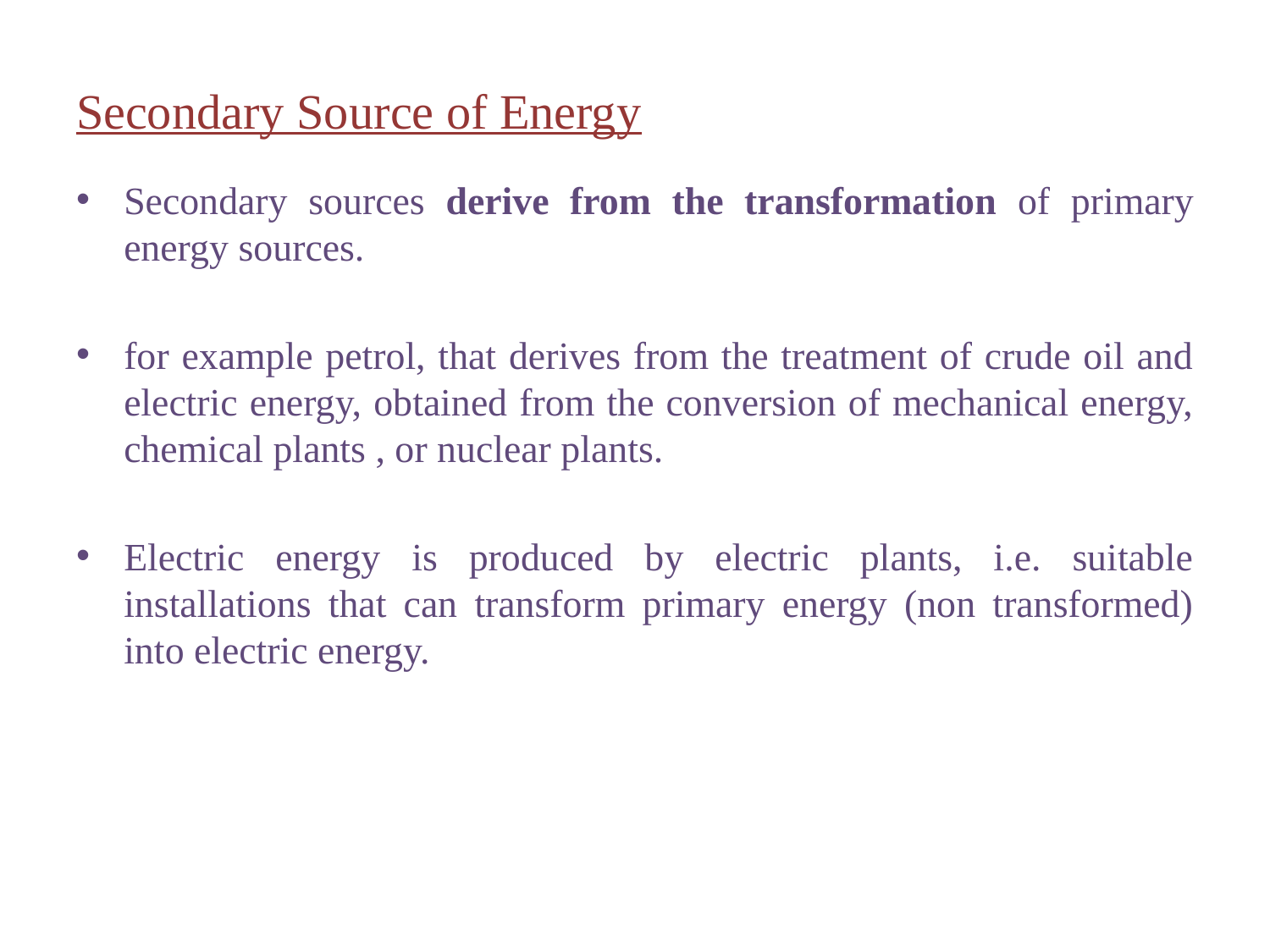

# Secondary Source of Energy
Secondary sources derive from the transformation of primary energy sources.

for example petrol, that derives from the treatment of crude oil and electric energy, obtained from the conversion of mechanical energy, chemical plants , or nuclear plants.

Electric energy is produced by electric plants, i.e. suitable installations that can transform primary energy (non transformed) into electric energy.